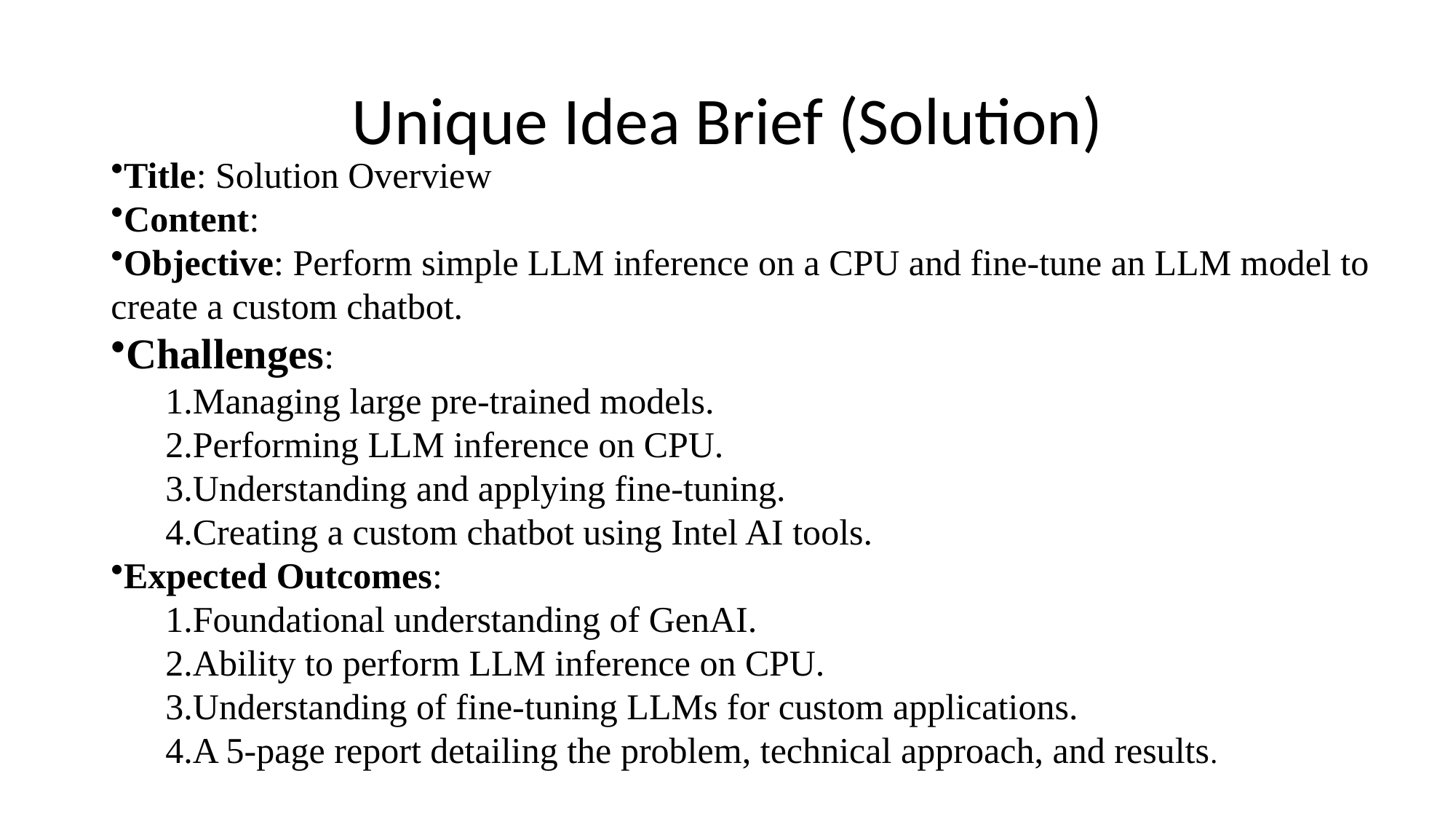

# Unique Idea Brief (Solution)
Title: Solution Overview
Content:
Objective: Perform simple LLM inference on a CPU and fine-tune an LLM model to create a custom chatbot.
Challenges:
Managing large pre-trained models.
Performing LLM inference on CPU.
Understanding and applying fine-tuning.
Creating a custom chatbot using Intel AI tools.
Expected Outcomes:
Foundational understanding of GenAI.
Ability to perform LLM inference on CPU.
Understanding of fine-tuning LLMs for custom applications.
A 5-page report detailing the problem, technical approach, and results.